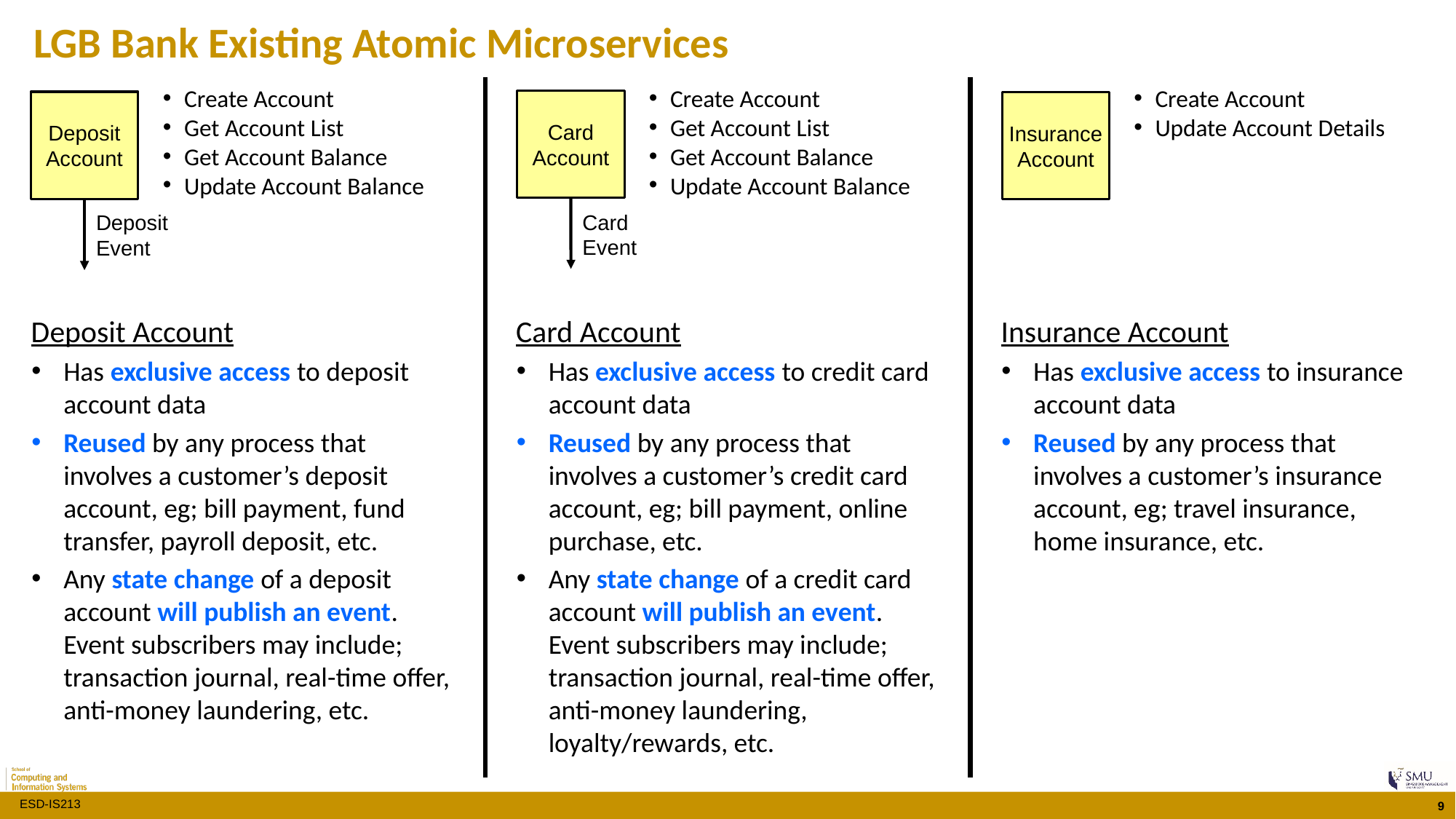

LGB Bank Existing Atomic Microservices
Create Account
Get Account List
Get Account Balance
Update Account Balance
Create Account
Get Account List
Get Account Balance
Update Account Balance
Create Account
Update Account Details

Card Account
Deposit Account
Insurance Account
Card Event
Deposit Event
Deposit Account
Has exclusive access to deposit account data
Reused by any process that involves a customer’s deposit account, eg; bill payment, fund transfer, payroll deposit, etc.
Any state change of a deposit account will publish an event. Event subscribers may include; transaction journal, real-time offer, anti-money laundering, etc.
Card Account
Has exclusive access to credit card account data
Reused by any process that involves a customer’s credit card account, eg; bill payment, online purchase, etc.
Any state change of a credit card account will publish an event. Event subscribers may include; transaction journal, real-time offer, anti-money laundering, loyalty/rewards, etc.
Insurance Account
Has exclusive access to insurance account data
Reused by any process that involves a customer’s insurance account, eg; travel insurance, home insurance, etc.